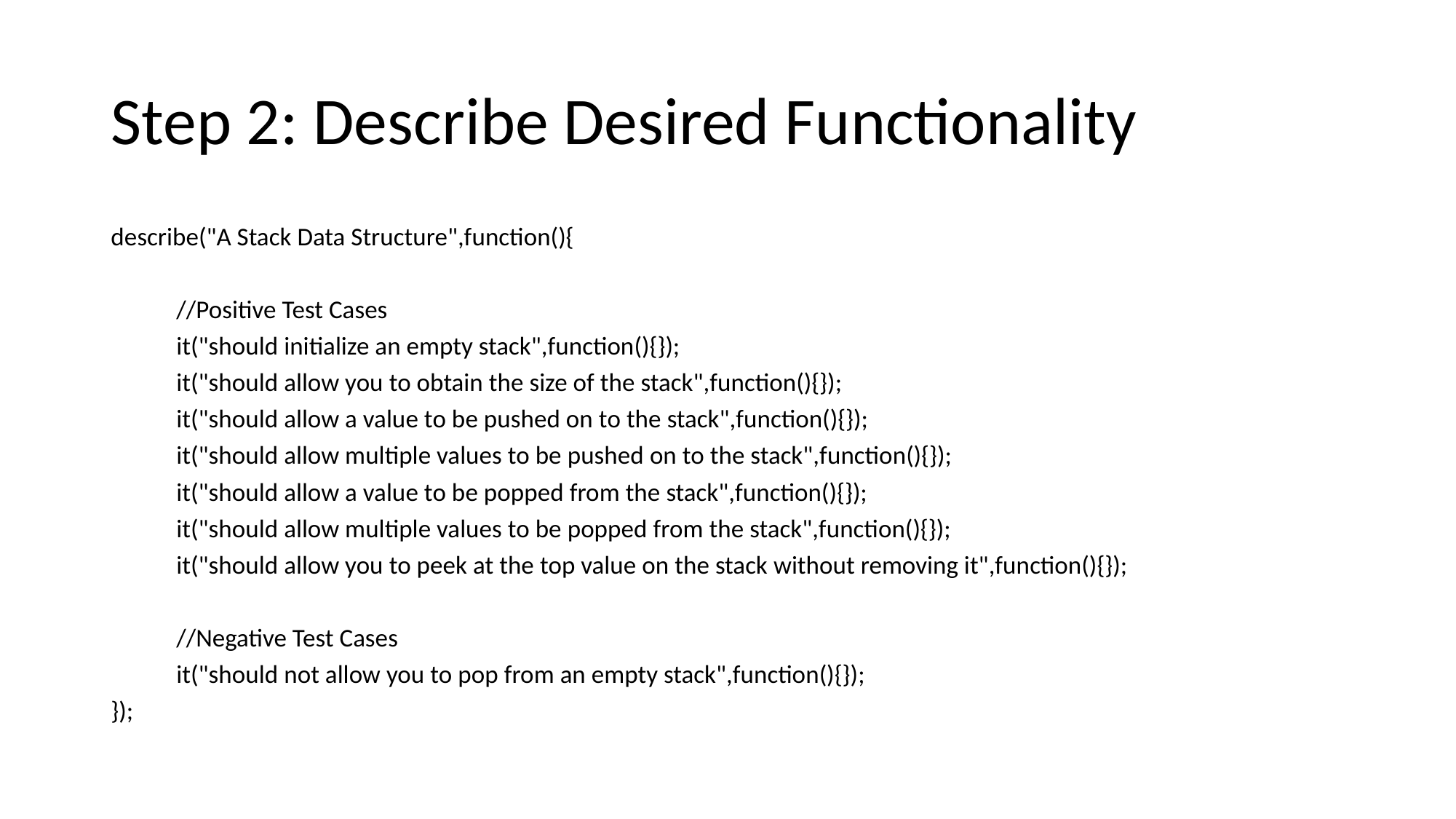

# Step 2: Describe Desired Functionality
describe("A Stack Data Structure",function(){

	//Positive Test Cases
	it("should initialize an empty stack",function(){});
	it("should allow you to obtain the size of the stack",function(){});
	it("should allow a value to be pushed on to the stack",function(){});
	it("should allow multiple values to be pushed on to the stack",function(){});
	it("should allow a value to be popped from the stack",function(){});
	it("should allow multiple values to be popped from the stack",function(){});
	it("should allow you to peek at the top value on the stack without removing it",function(){});

	//Negative Test Cases
	it("should not allow you to pop from an empty stack",function(){});
});